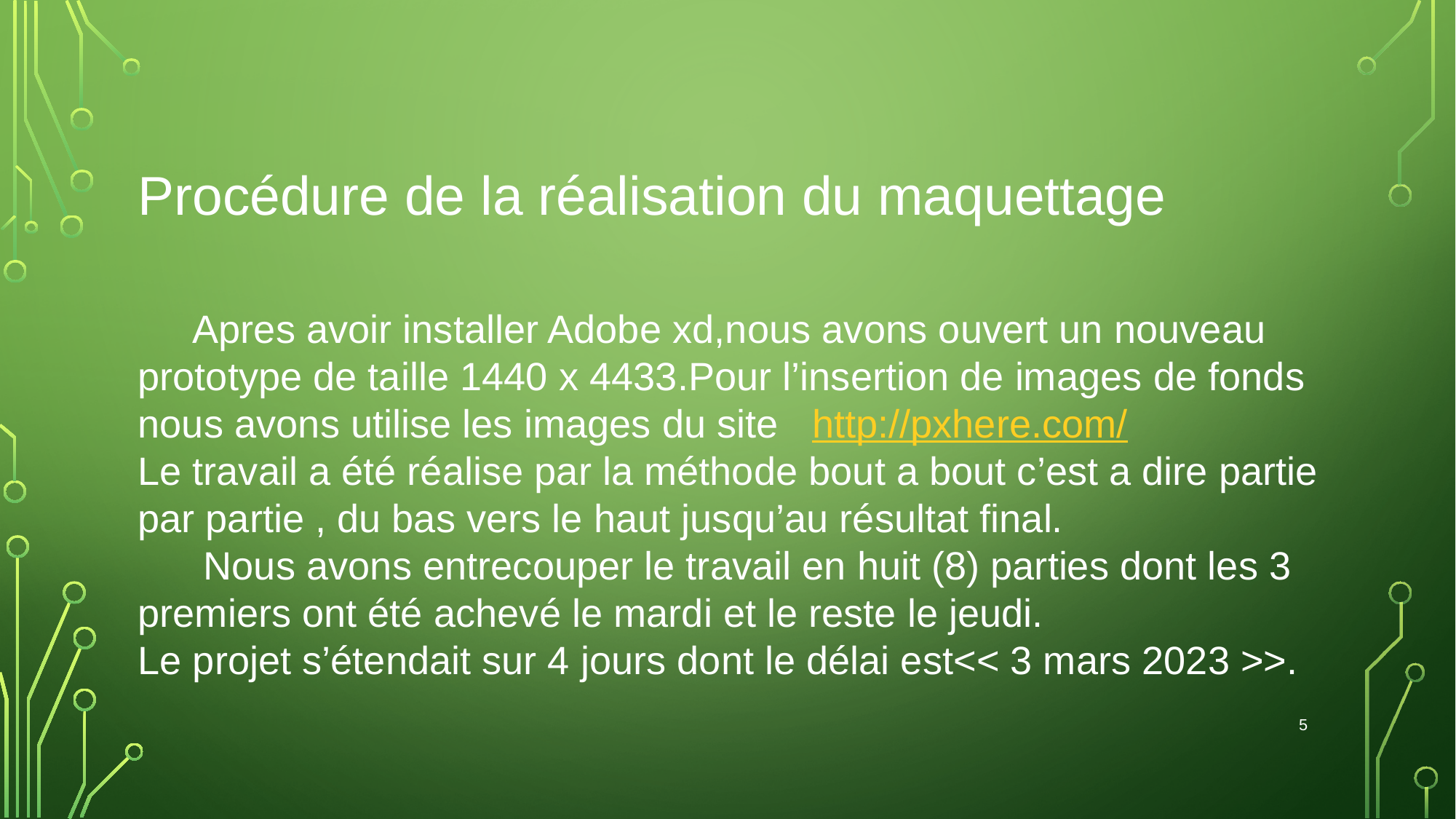

Procédure de la réalisation du maquettage
     Apres avoir installer Adobe xd,nous avons ouvert un nouveau prototype de taille 1440 x 4433.Pour l’insertion de images de fonds nous avons utilise les images du site   http://pxhere.com/
Le travail a été réalise par la méthode bout a bout c’est a dire partie par partie , du bas vers le haut jusqu’au résultat final.
      Nous avons entrecouper le travail en huit (8) parties dont les 3 premiers ont été achevé le mardi et le reste le jeudi.
Le projet s’étendait sur 4 jours dont le délai est<< 3 mars 2023 >>.
5